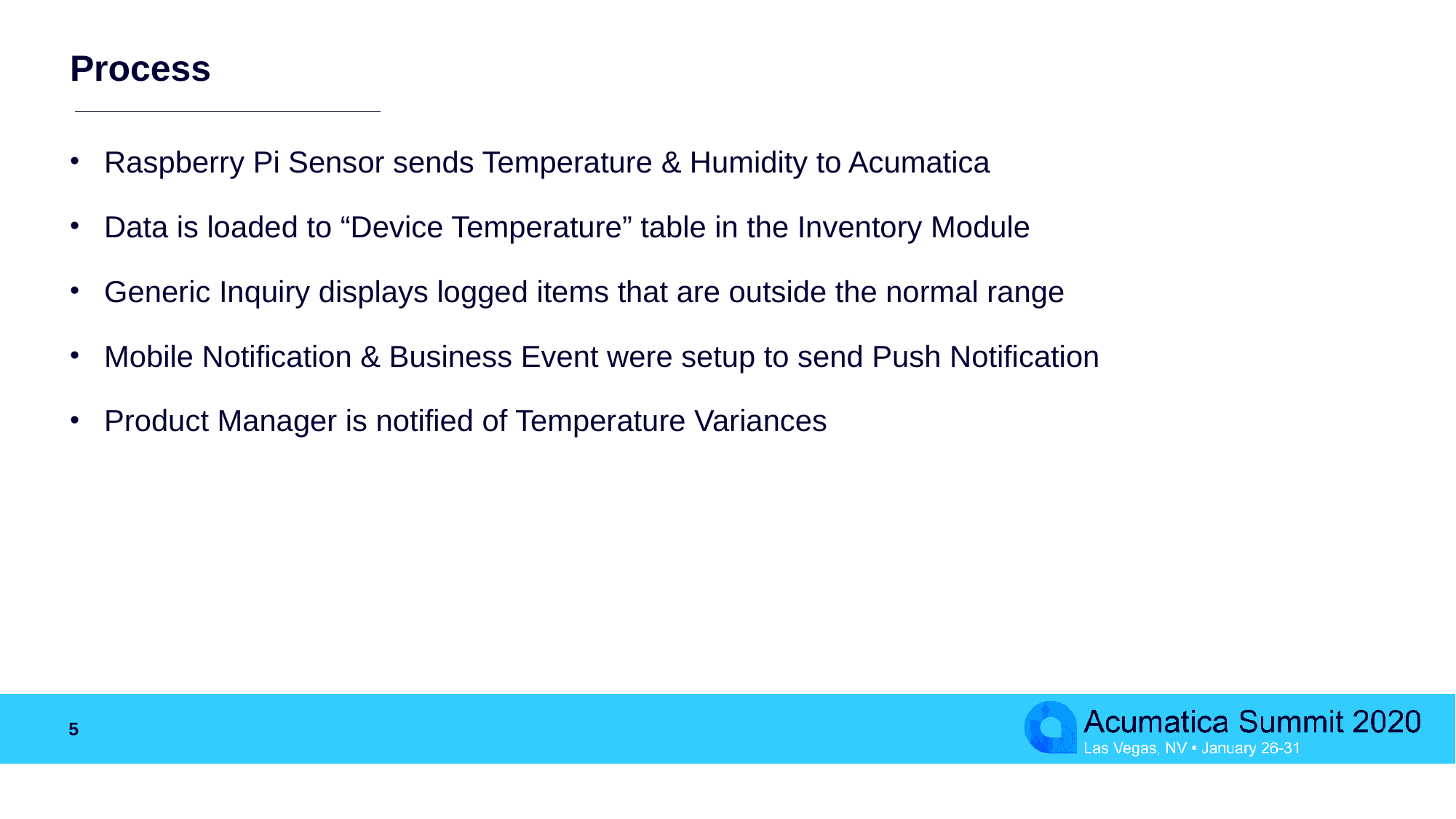

# Process
Raspberry Pi Sensor sends Temperature & Humidity to Acumatica
Data is loaded to “Device Temperature” table in the Inventory Module
Generic Inquiry displays logged items that are outside the normal range
Mobile Notification & Business Event were setup to send Push Notification
Product Manager is notified of Temperature Variances